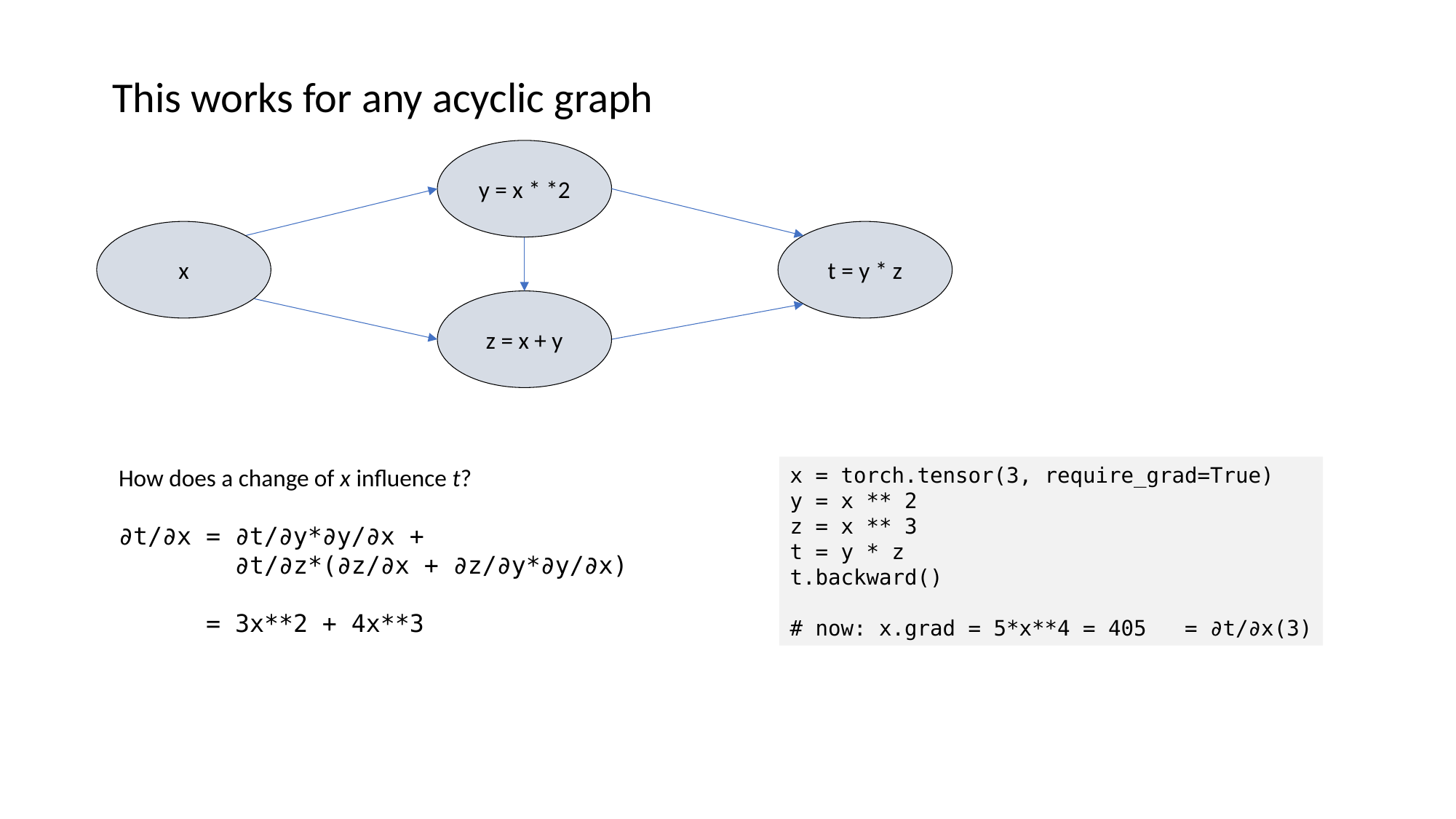

This works for any acyclic graph
y = x * *2
x
t = y * z
z = x + y
x = torch.tensor(3, require_grad=True)
y = x ** 2
z = x ** 3
t = y * z
t.backward()

# now: x.grad = 5*x**4 = 405   = ∂t/∂x(3)
How does a change of x influence t?

∂t/∂x = ∂t/∂y*∂y/∂x +
        ∂t/∂z*(∂z/∂x + ∂z/∂y*∂y/∂x)

      = 3x**2 + 4x**3